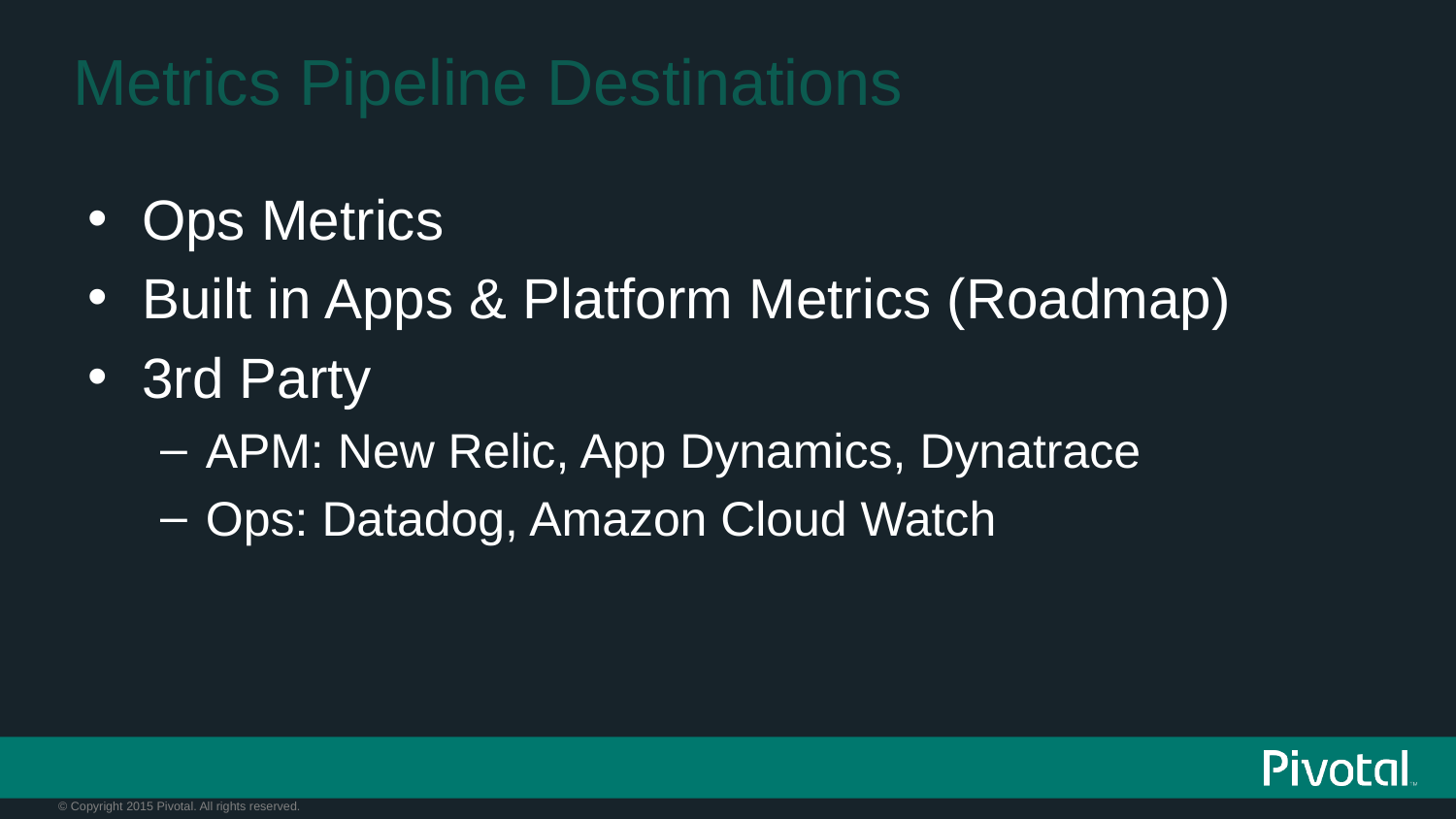

# Metrics Pipeline Destinations
Ops Metrics
Built in Apps & Platform Metrics (Roadmap)
3rd Party
APM: New Relic, App Dynamics, Dynatrace
Ops: Datadog, Amazon Cloud Watch